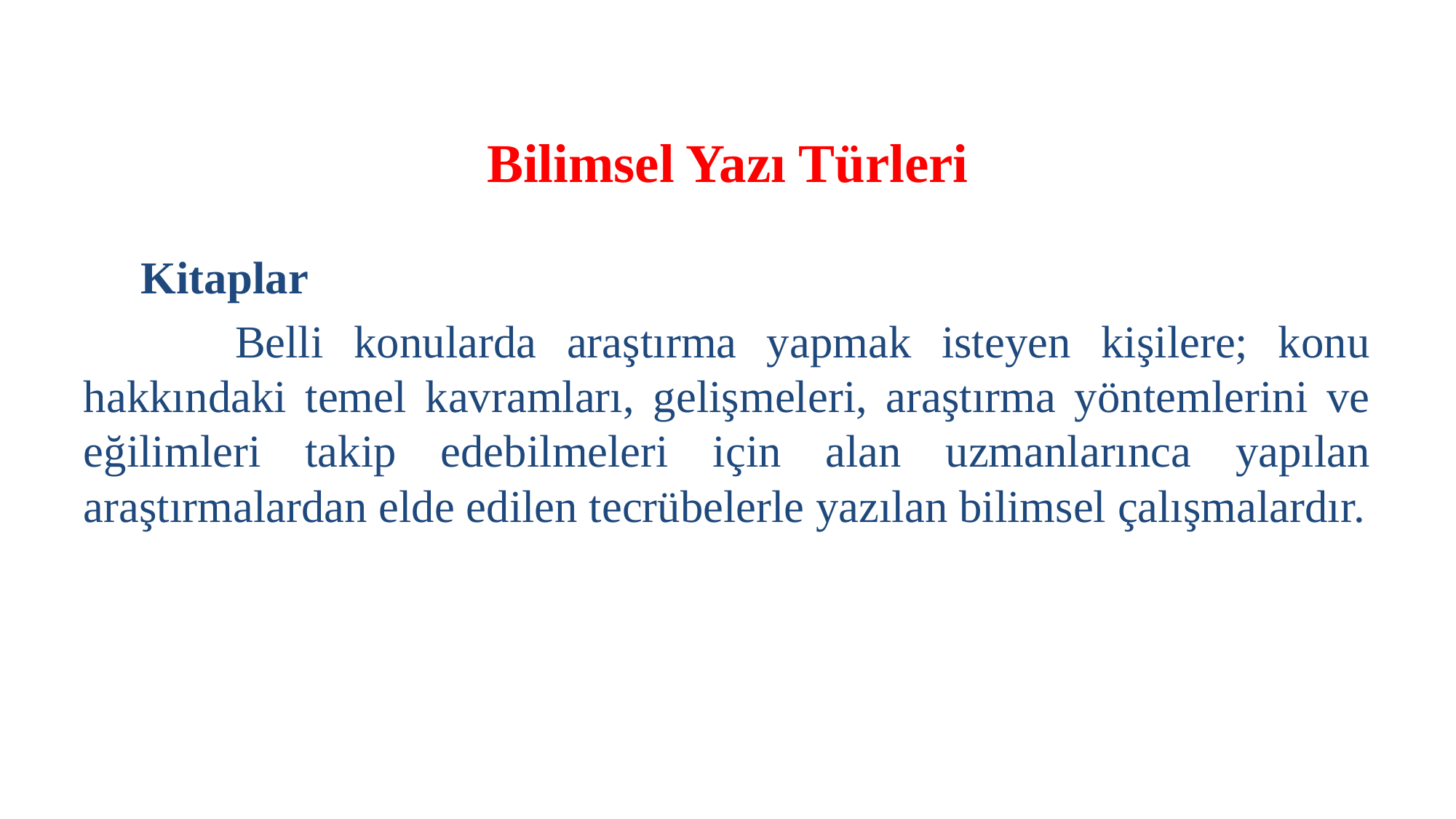

# Bilimsel Yazı Türleri
     Kitaplar
     Belli konularda araştırma yapmak isteyen kişilere; konu hakkındaki temel kavramları, gelişmeleri, araştırma yöntemlerini ve eğilimleri takip edebilmeleri için alan uzmanlarınca yapılan araştırmalardan elde edilen tecrübelerle yazılan bilimsel çalışmalardır.